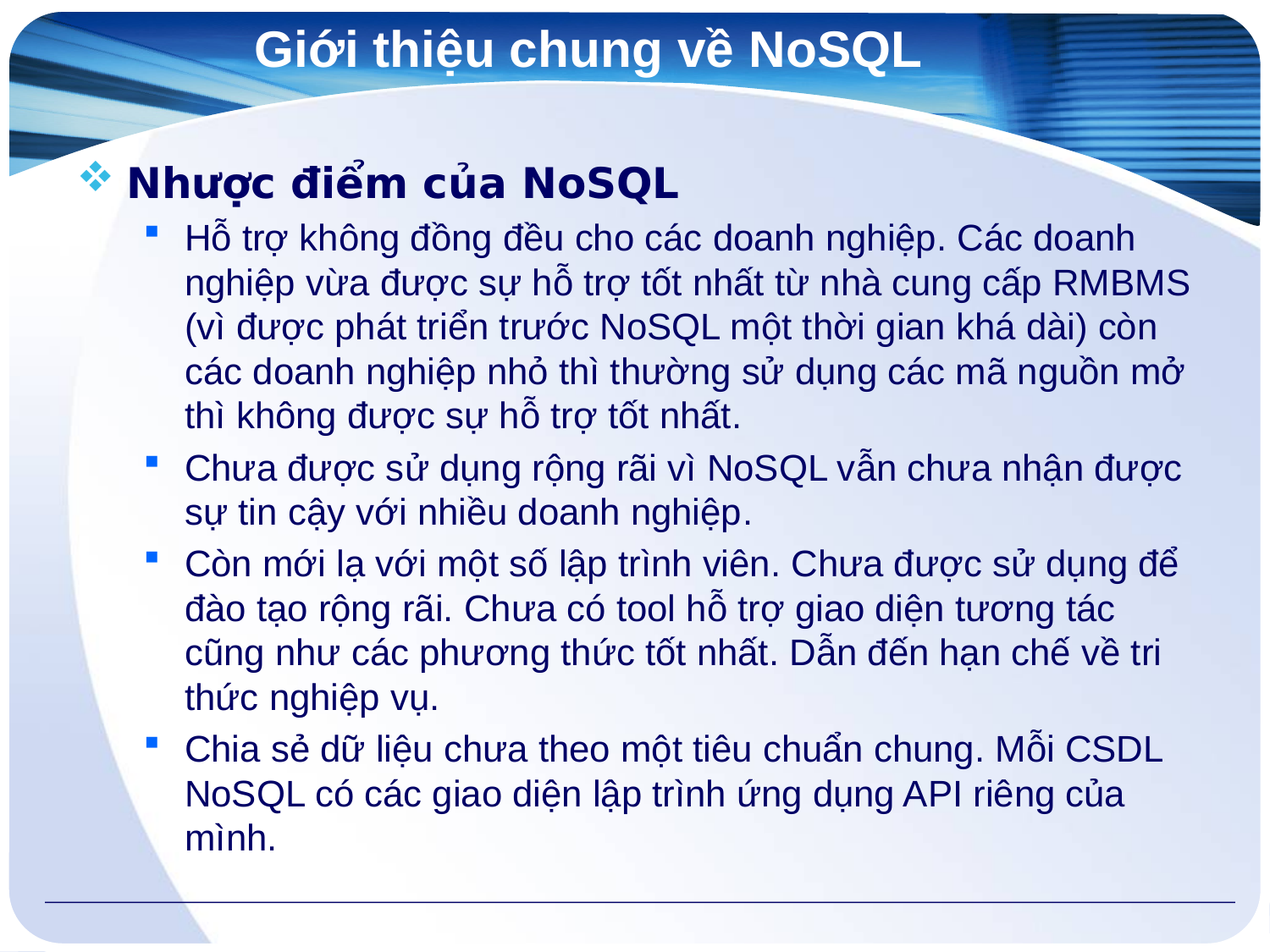

# Giới thiệu chung về NoSQL
Nhược điểm của NoSQL
Hỗ trợ không đồng đều cho các doanh nghiệp. Các doanh nghiệp vừa được sự hỗ trợ tốt nhất từ nhà cung cấp RMBMS (vì được phát triển trước NoSQL một thời gian khá dài) còn các doanh nghiệp nhỏ thì thường sử dụng các mã nguồn mở thì không được sự hỗ trợ tốt nhất.
Chưa được sử dụng rộng rãi vì NoSQL vẫn chưa nhận được sự tin cậy với nhiều doanh nghiệp.
Còn mới lạ với một số lập trình viên. Chưa được sử dụng để đào tạo rộng rãi. Chưa có tool hỗ trợ giao diện tương tác cũng như các phương thức tốt nhất. Dẫn đến hạn chế về tri thức nghiệp vụ.
Chia sẻ dữ liệu chưa theo một tiêu chuẩn chung. Mỗi CSDL NoSQL có các giao diện lập trình ứng dụng API riêng của mình.